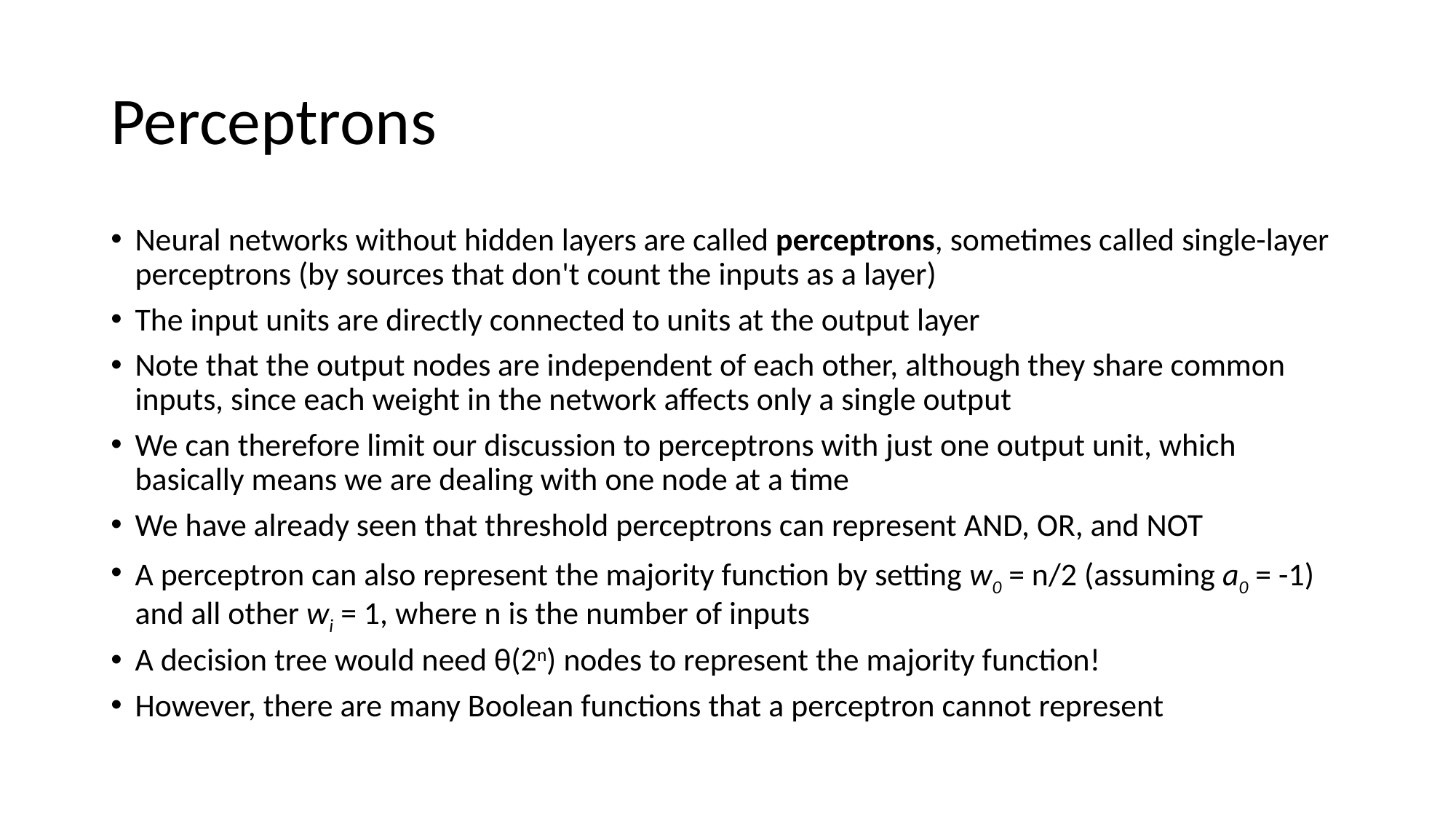

# Perceptrons
Neural networks without hidden layers are called perceptrons, sometimes called single-layer perceptrons (by sources that don't count the inputs as a layer)
The input units are directly connected to units at the output layer
Note that the output nodes are independent of each other, although they share common inputs, since each weight in the network affects only a single output
We can therefore limit our discussion to perceptrons with just one output unit, which basically means we are dealing with one node at a time
We have already seen that threshold perceptrons can represent AND, OR, and NOT
A perceptron can also represent the majority function by setting w0 = n/2 (assuming a0 = -1) and all other wi = 1, where n is the number of inputs
A decision tree would need θ(2n) nodes to represent the majority function!
However, there are many Boolean functions that a perceptron cannot represent